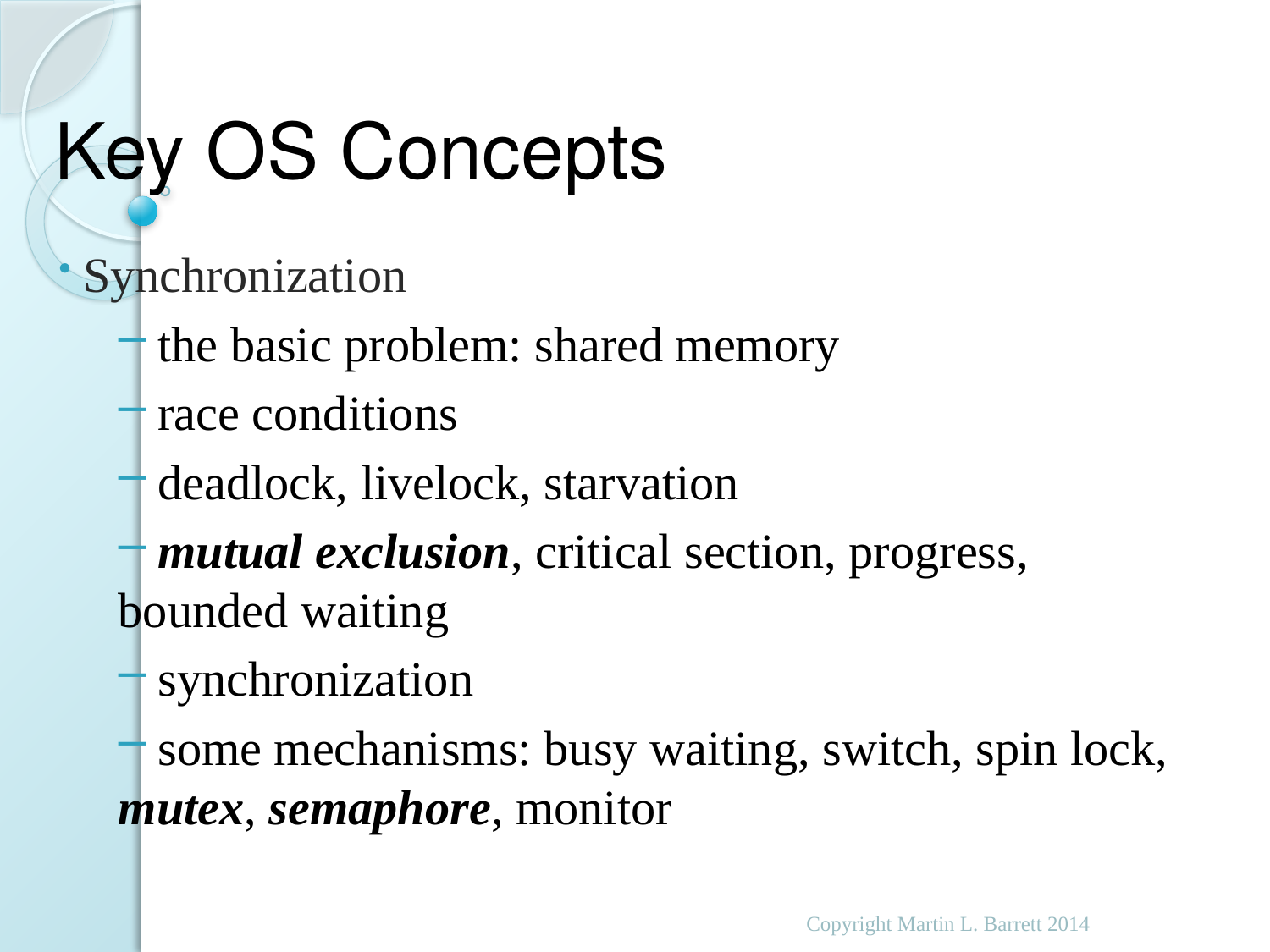

# Key OS Concepts
 Synchronization
 the basic problem: shared memory
 race conditions
 deadlock, livelock, starvation
 mutual exclusion, critical section, progress, bounded waiting
 synchronization
 some mechanisms: busy waiting, switch, spin lock, mutex, semaphore, monitor
Copyright Martin L. Barrett 2014